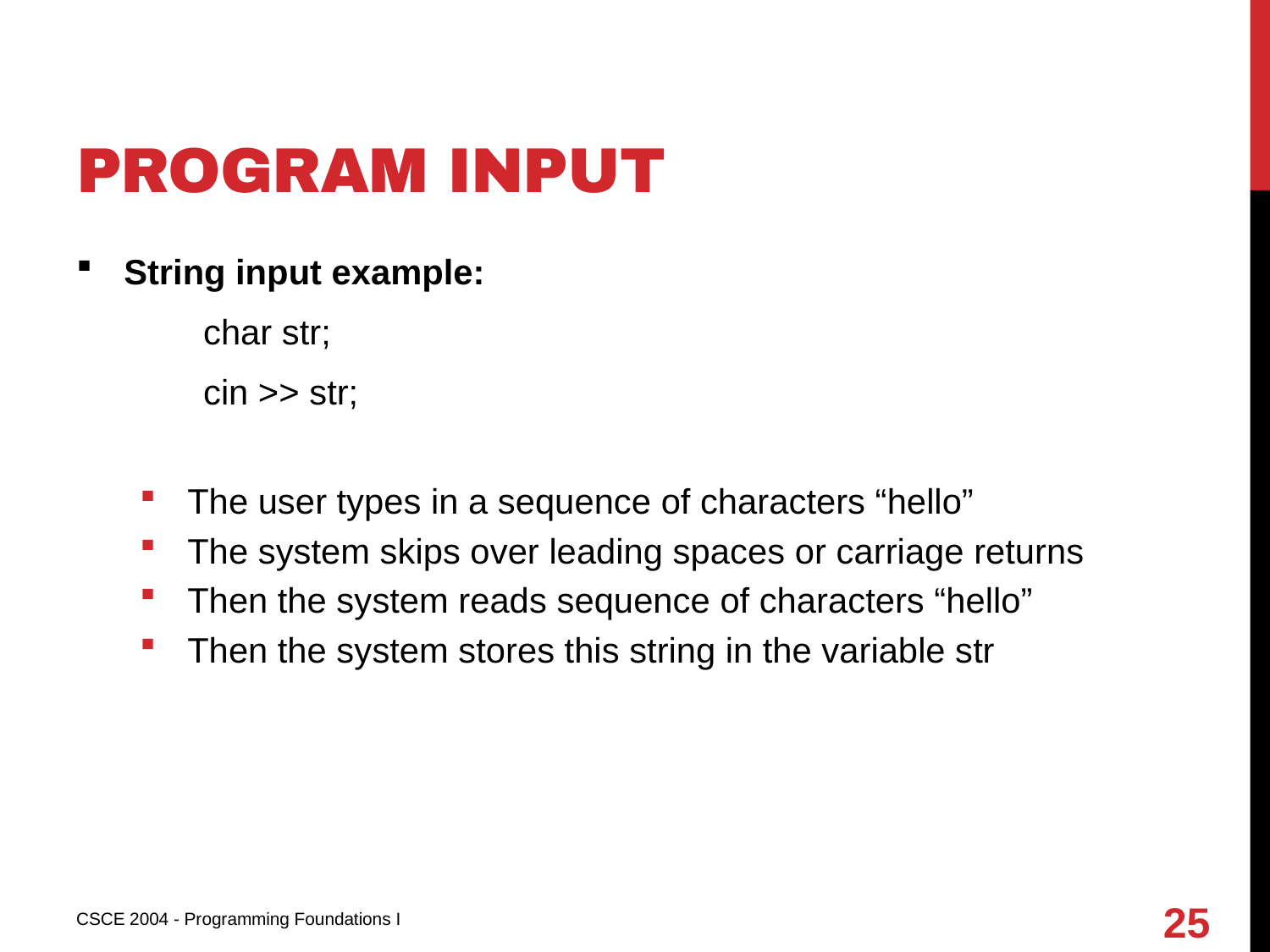

# Program input
String input example:
	char str;
	cin >> str;

The user types in a sequence of characters “hello”
The system skips over leading spaces or carriage returns
Then the system reads sequence of characters “hello”
Then the system stores this string in the variable str

25
CSCE 2004 - Programming Foundations I